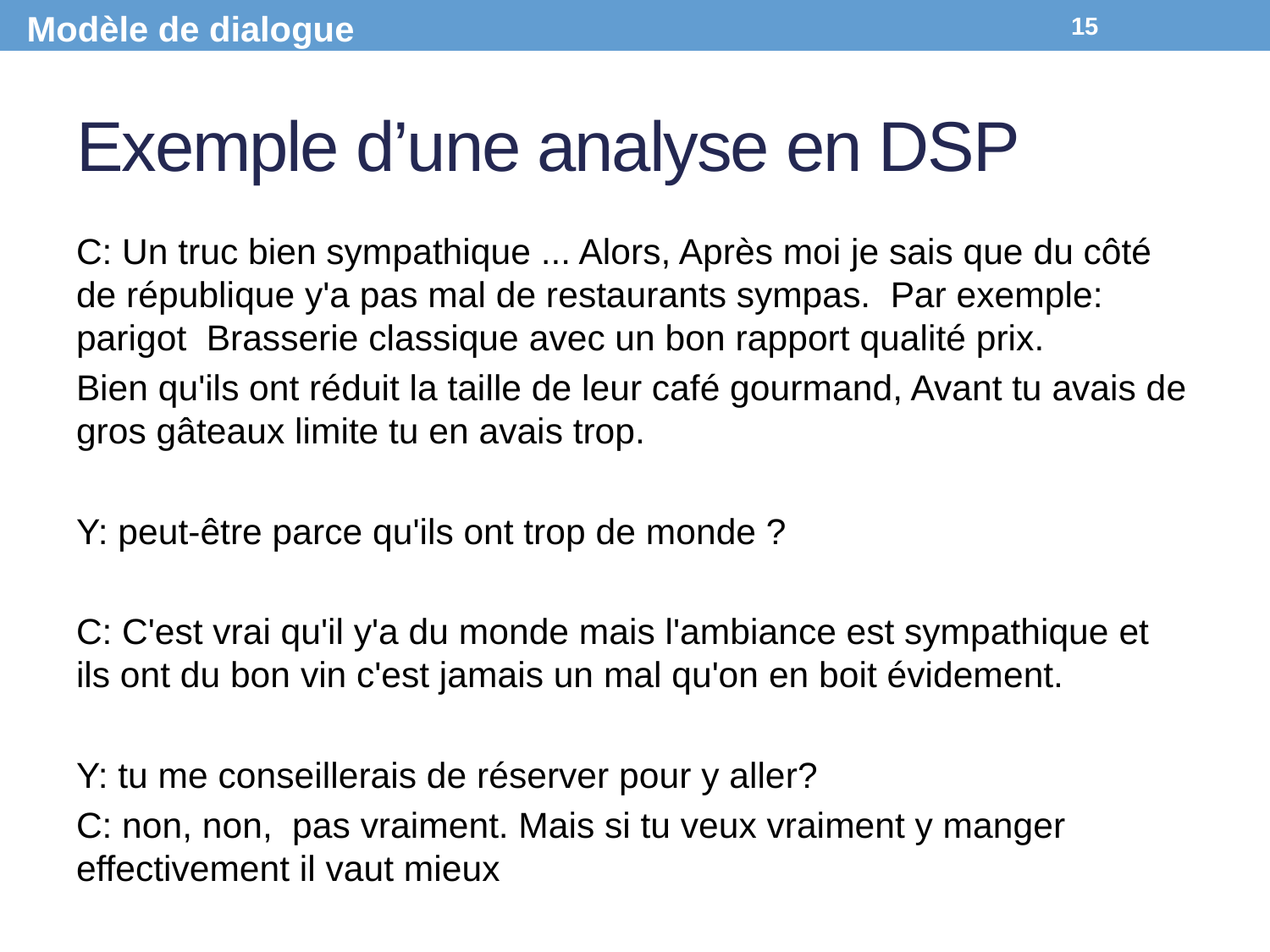

Modèle de dialogue
15
# Exemple d’une analyse en DSP
C: Un truc bien sympathique ... Alors, Après moi je sais que du côté de république y'a pas mal de restaurants sympas.  Par exemple: parigot  Brasserie classique avec un bon rapport qualité prix.
Bien qu'ils ont réduit la taille de leur café gourmand, Avant tu avais de gros gâteaux limite tu en avais trop.

Y: peut-être parce qu'ils ont trop de monde ?

C: C'est vrai qu'il y'a du monde mais l'ambiance est sympathique et ils ont du bon vin c'est jamais un mal qu'on en boit évidement.

Y: tu me conseillerais de réserver pour y aller?
C: non, non,  pas vraiment. Mais si tu veux vraiment y manger effectivement il vaut mieux